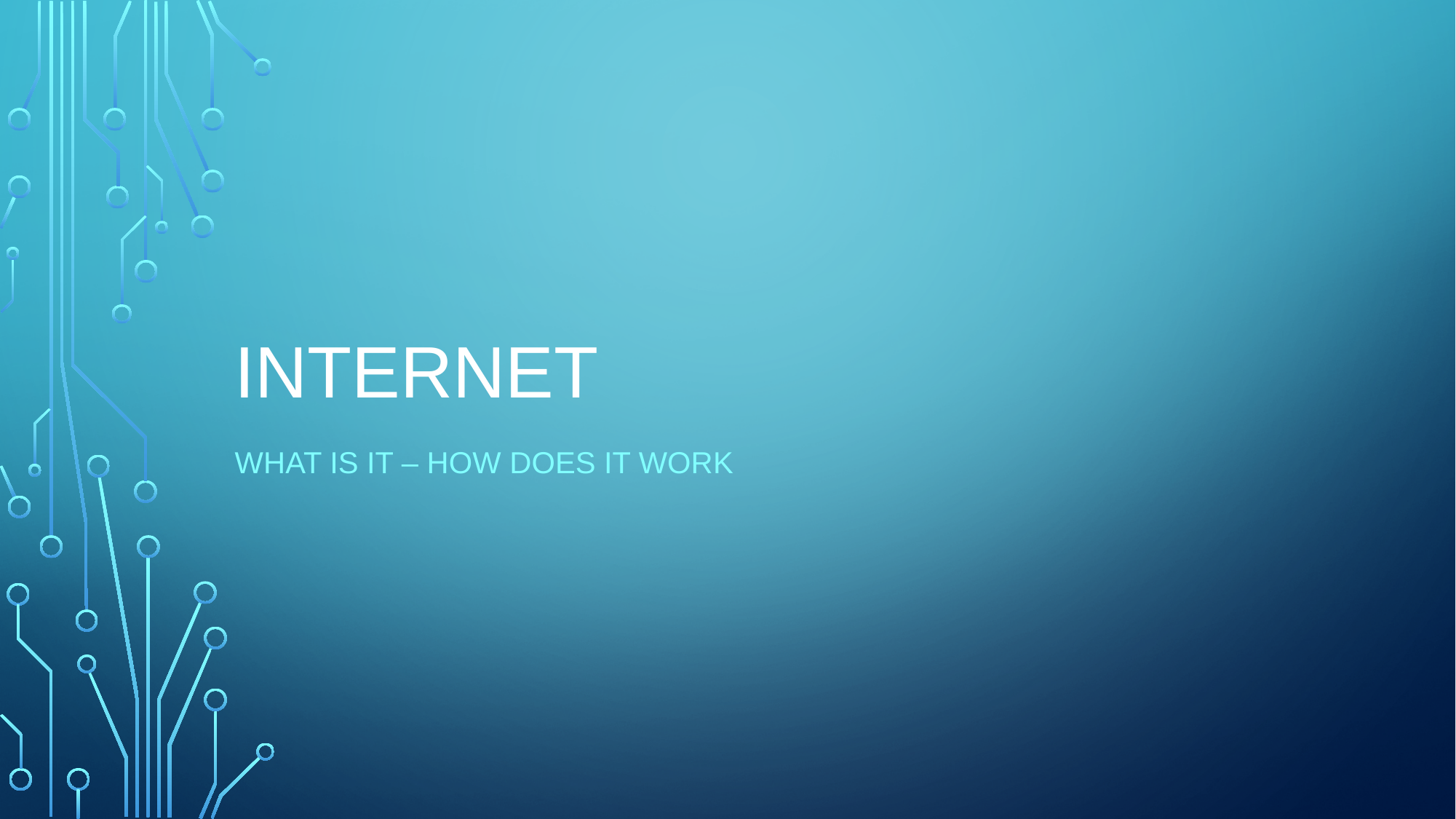

# Internet
What is it – How does it work